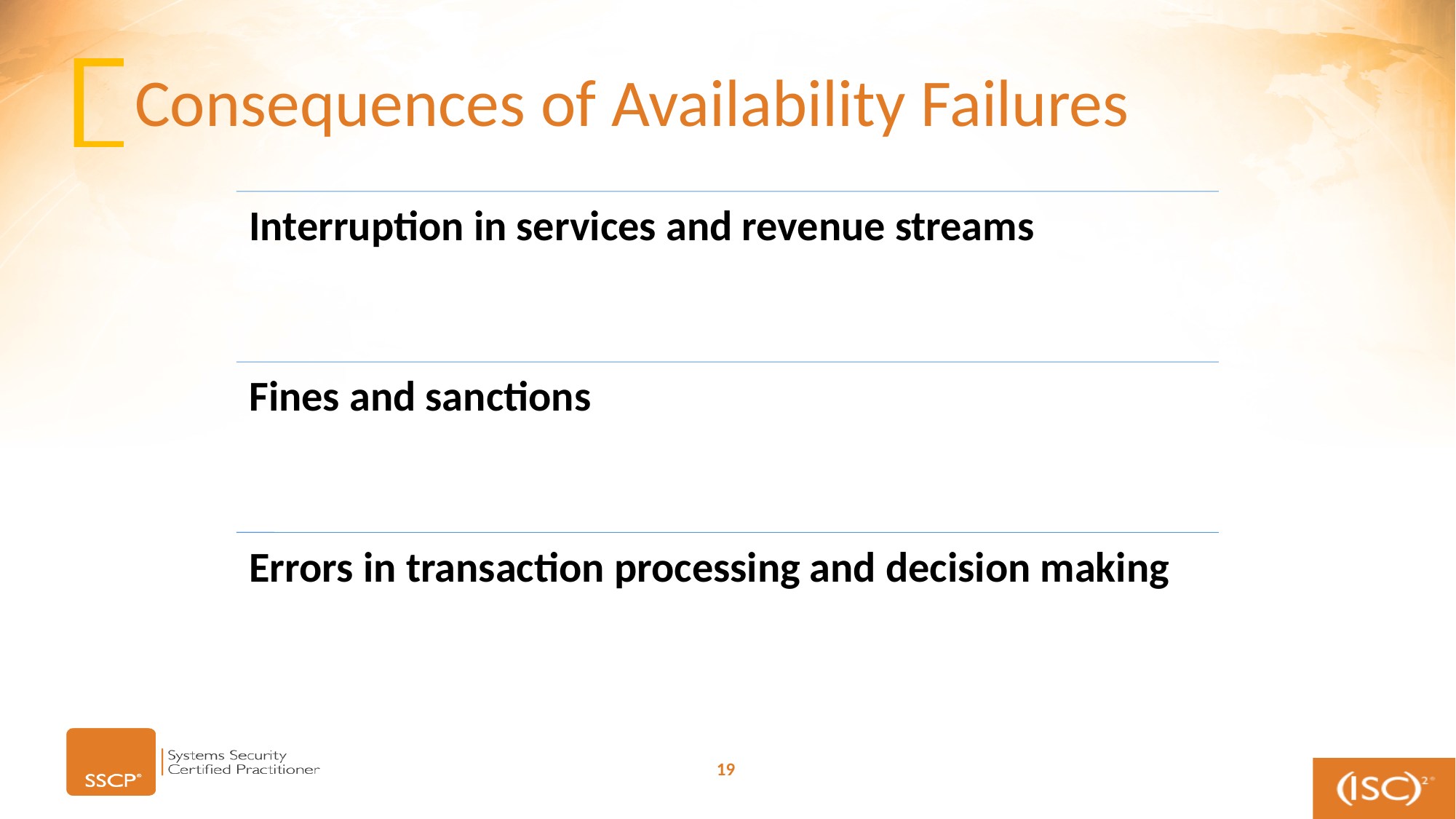

# Consequences of Availability Failures
Interruption in services and revenue streams
Fines and sanctions
Errors in transaction processing and decision making